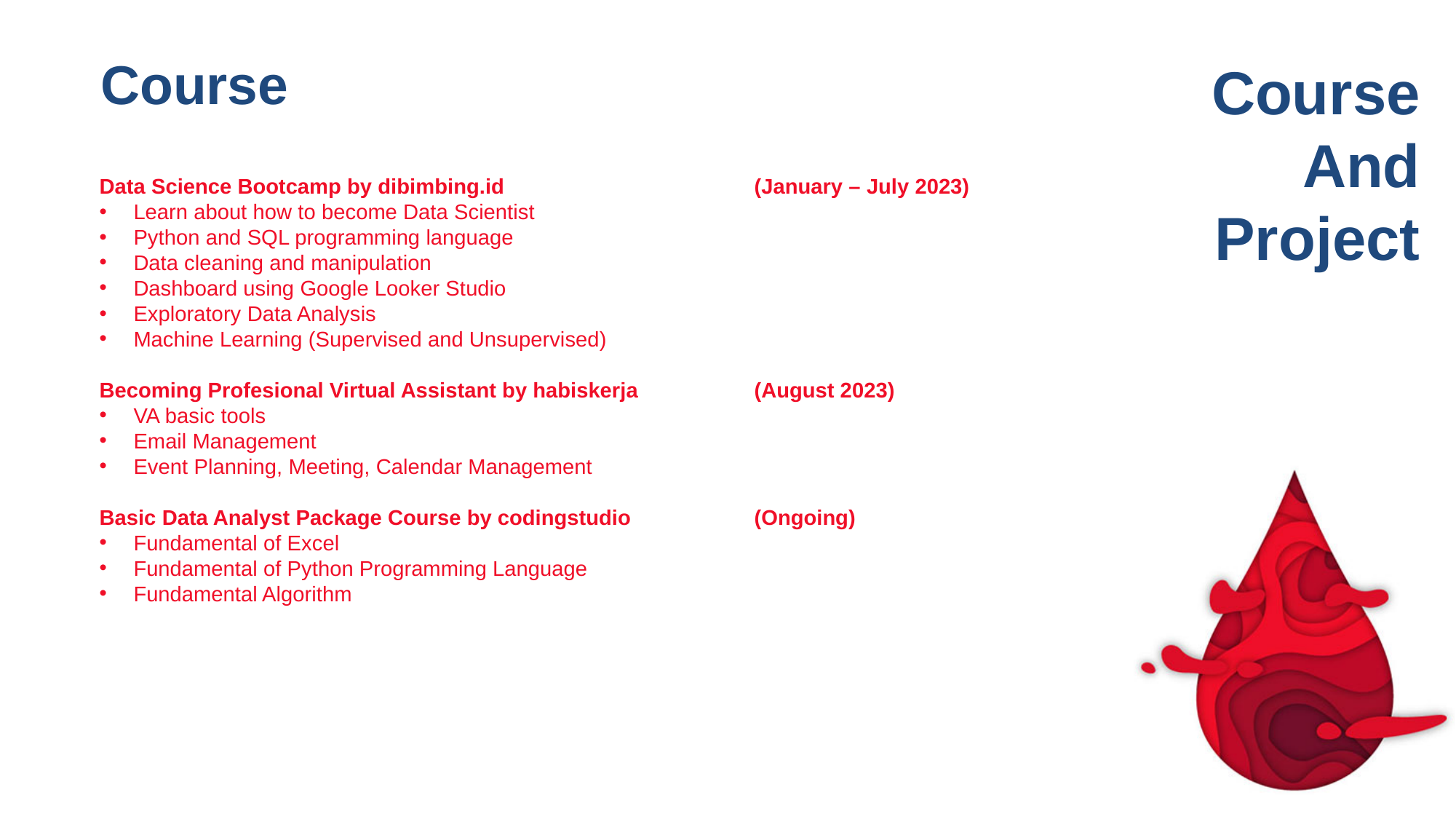

Course
Course
And
Project
Data Science Bootcamp by dibimbing.id			(January – July 2023)
Learn about how to become Data Scientist
Python and SQL programming language
Data cleaning and manipulation
Dashboard using Google Looker Studio
Exploratory Data Analysis
Machine Learning (Supervised and Unsupervised)

Becoming Profesional Virtual Assistant by habiskerja		(August 2023)
VA basic tools
Email Management
Event Planning, Meeting, Calendar Management

Basic Data Analyst Package Course by codingstudio		(Ongoing)
Fundamental of Excel
Fundamental of Python Programming Language
Fundamental Algorithm